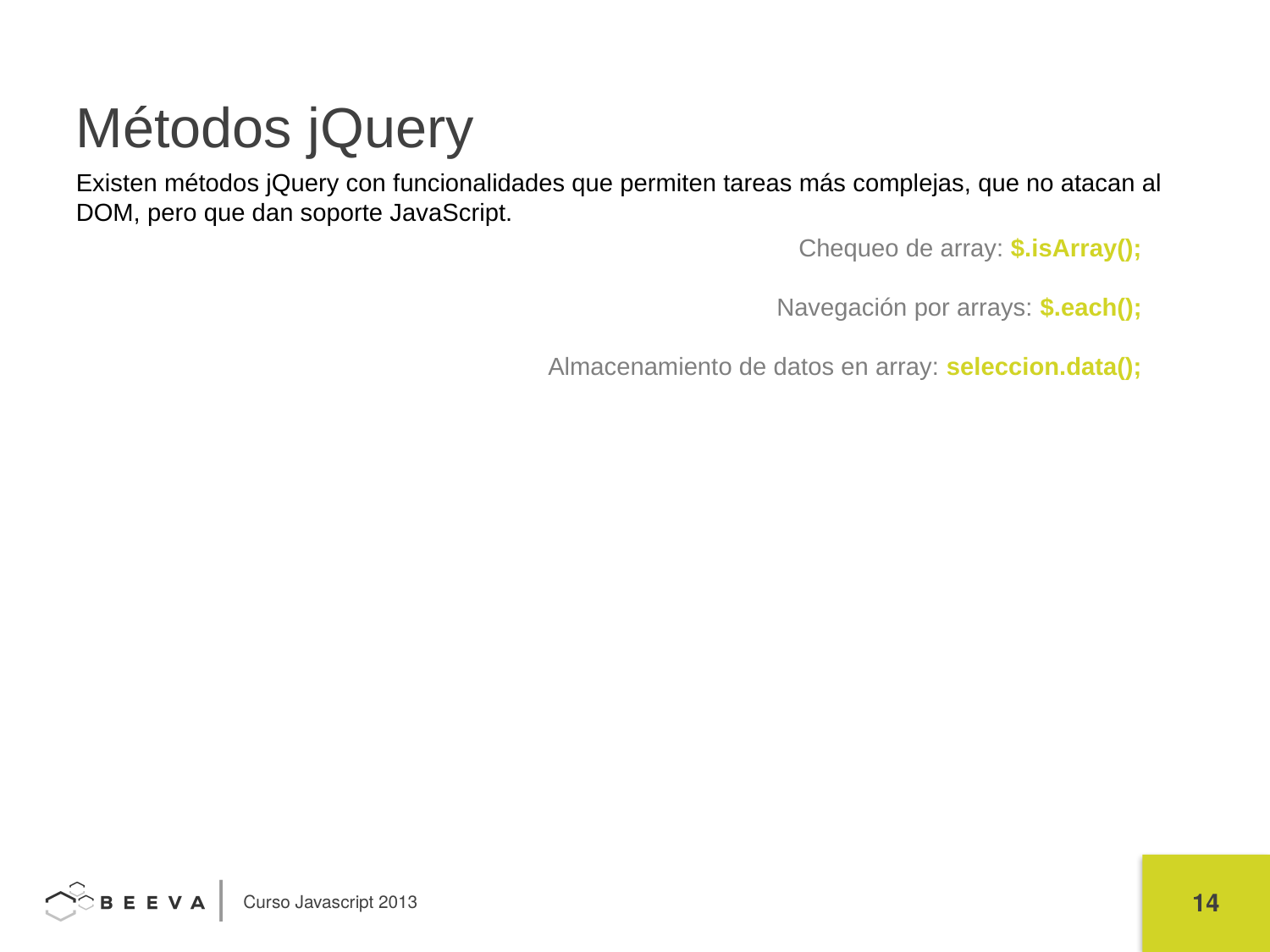

Métodos jQuery
Existen métodos jQuery con funcionalidades que permiten tareas más complejas, que no atacan al DOM, pero que dan soporte JavaScript.
Chequeo de array: $.isArray();

Navegación por arrays: $.each();

Almacenamiento de datos en array: seleccion.data();